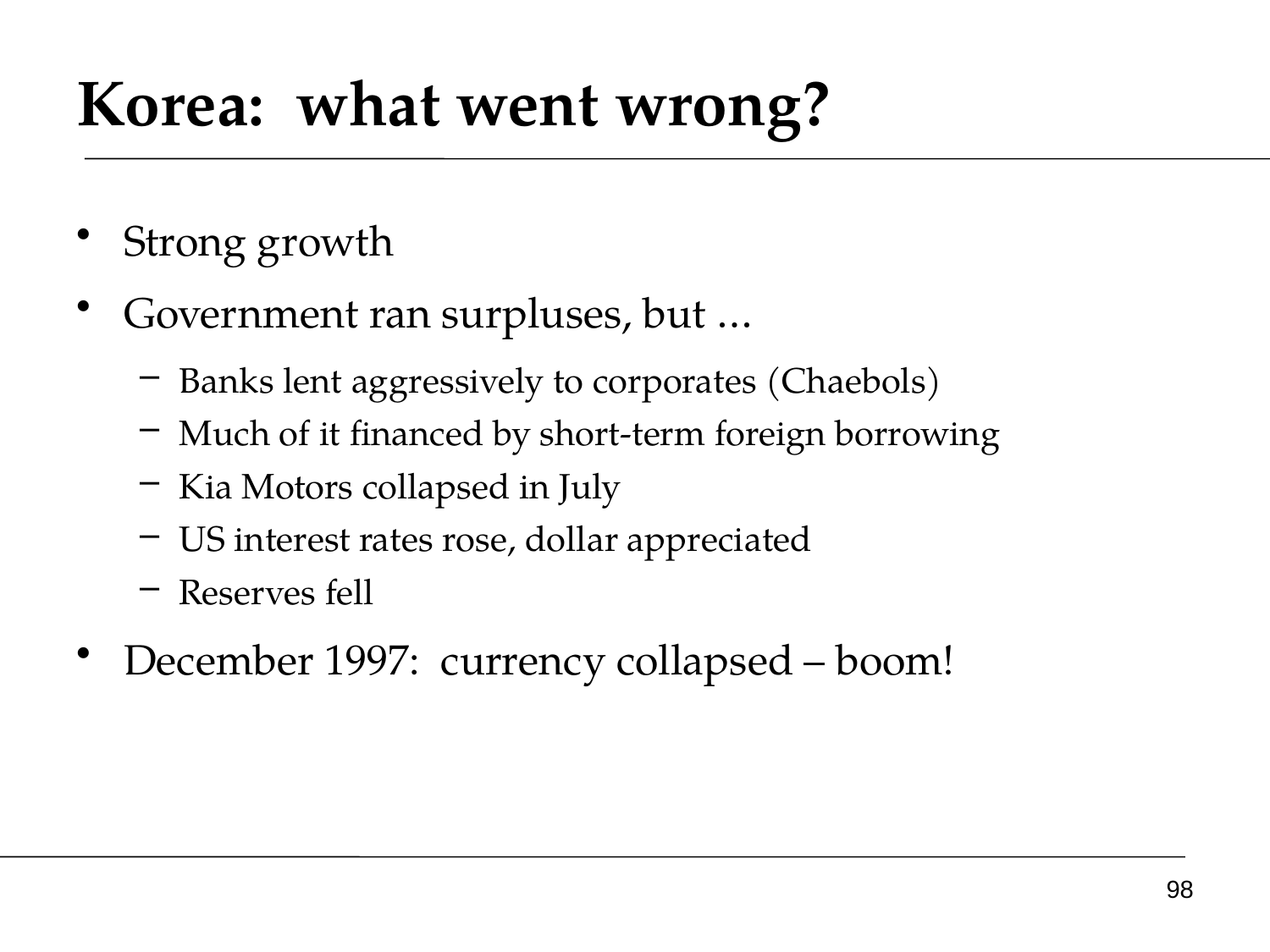

# Korea:  what went wrong?
Strong growth
Government ran surpluses, but …
Banks lent aggressively to corporates (Chaebols)
Much of it financed by short-term foreign borrowing
Kia Motors collapsed in July
US interest rates rose, dollar appreciated
Reserves fell
December 1997:  currency collapsed – boom!
98